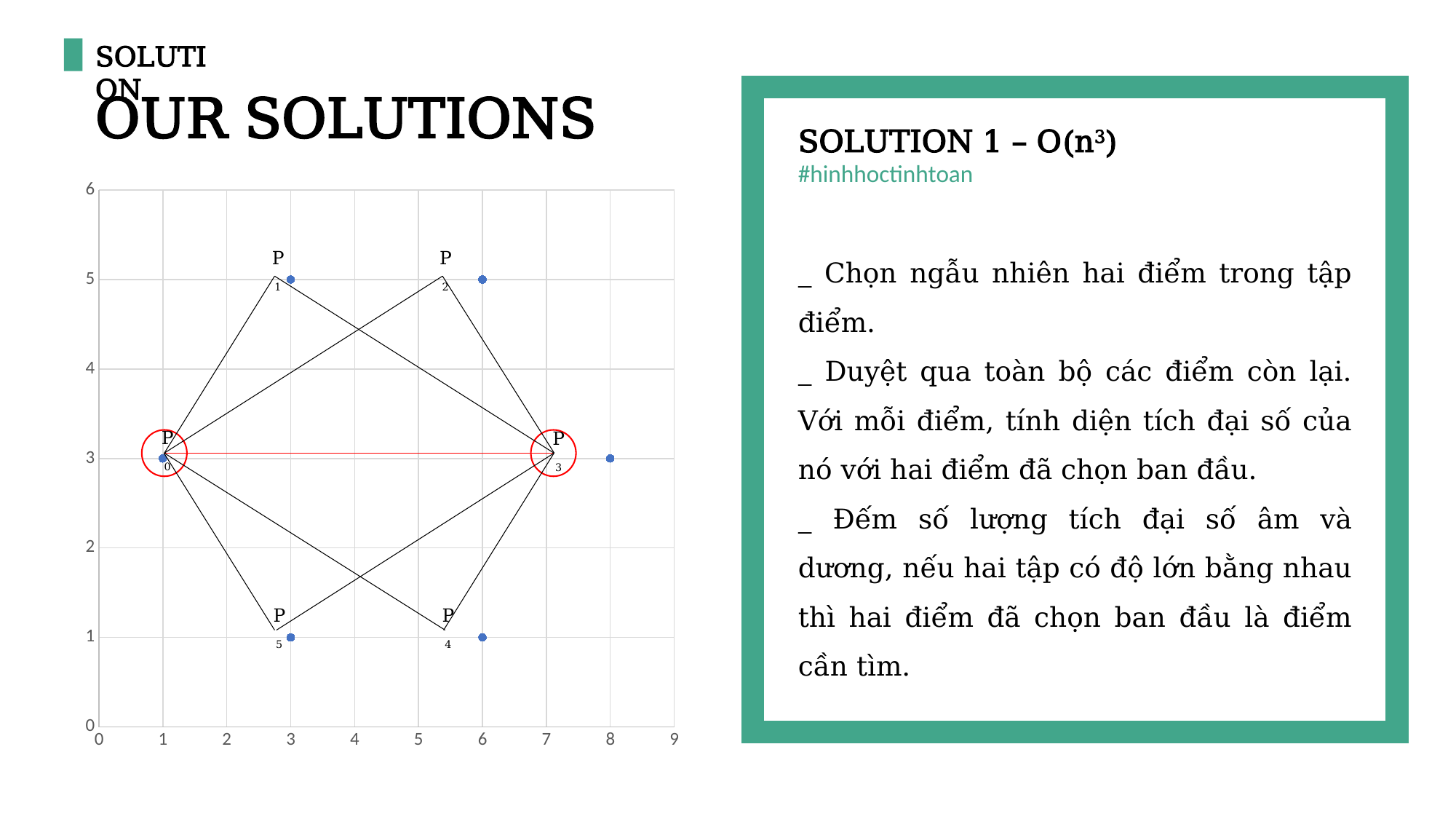

SOLUTION

OUR SOLUTIONS

SOLUTION 1 – O(n3)
#hinhhoctinhtoan

### Chart

| Category | Y-Values |
|---|---|
_ Chọn ngẫu nhiên hai điểm trong tập điểm.
_ Duyệt qua toàn bộ các điểm còn lại. Với mỗi điểm, tính diện tích đại số của nó với hai điểm đã chọn ban đầu.
_ Đếm số lượng tích đại số âm và dương, nếu hai tập có độ lớn bằng nhau thì hai điểm đã chọn ban đầu là điểm cần tìm.
P1
P2
P0
P3

P5
P4